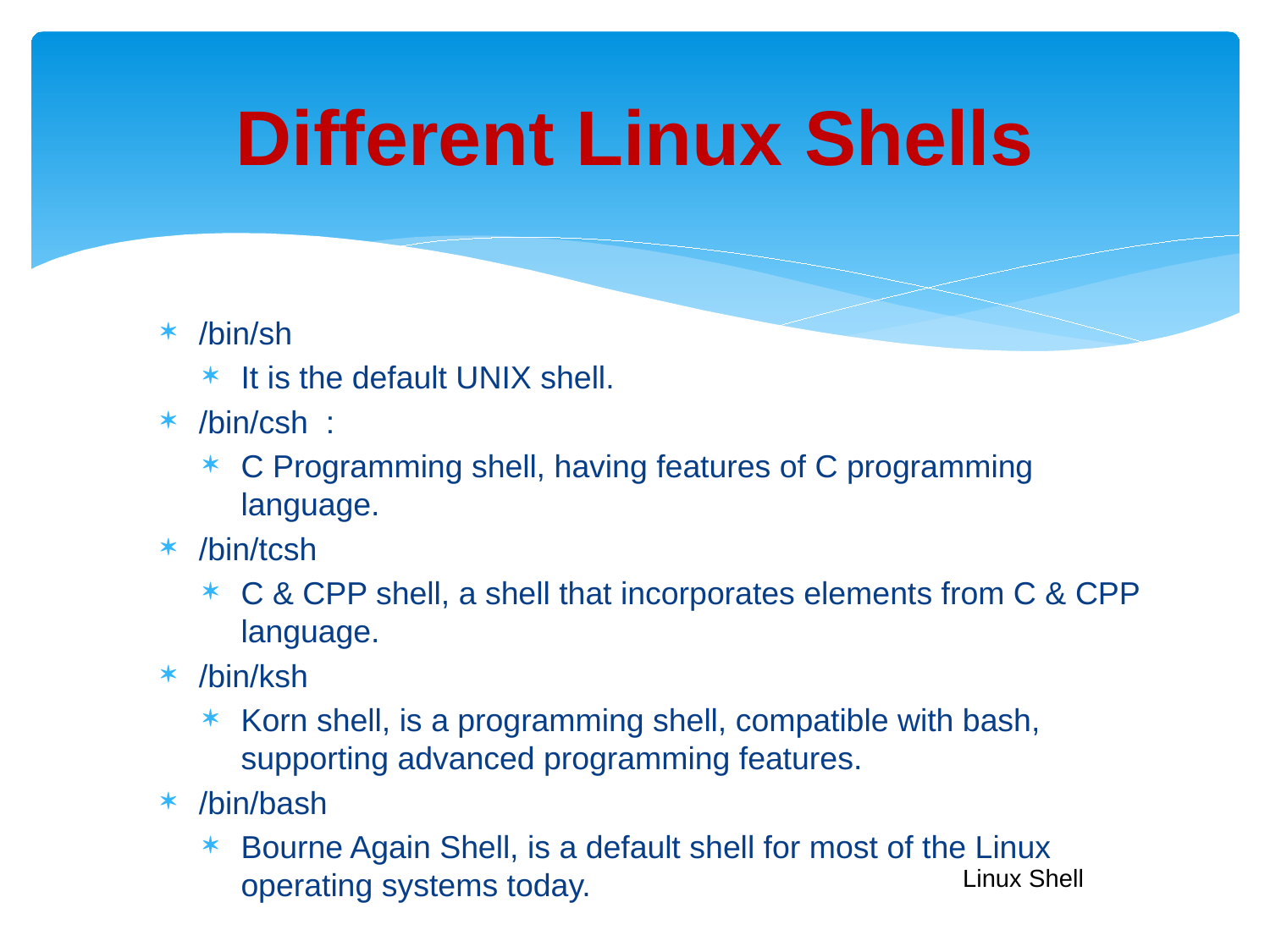

# Different Linux Shells
/bin/sh
It is the default UNIX shell.
/bin/csh  :
C Programming shell, having features of C programming language.
/bin/tcsh
C & CPP shell, a shell that incorporates elements from C & CPP language.
/bin/ksh
Korn shell, is a programming shell, compatible with bash, supporting advanced programming features.
/bin/bash
Bourne Again Shell, is a default shell for most of the Linux operating systems today.

Linux Shell